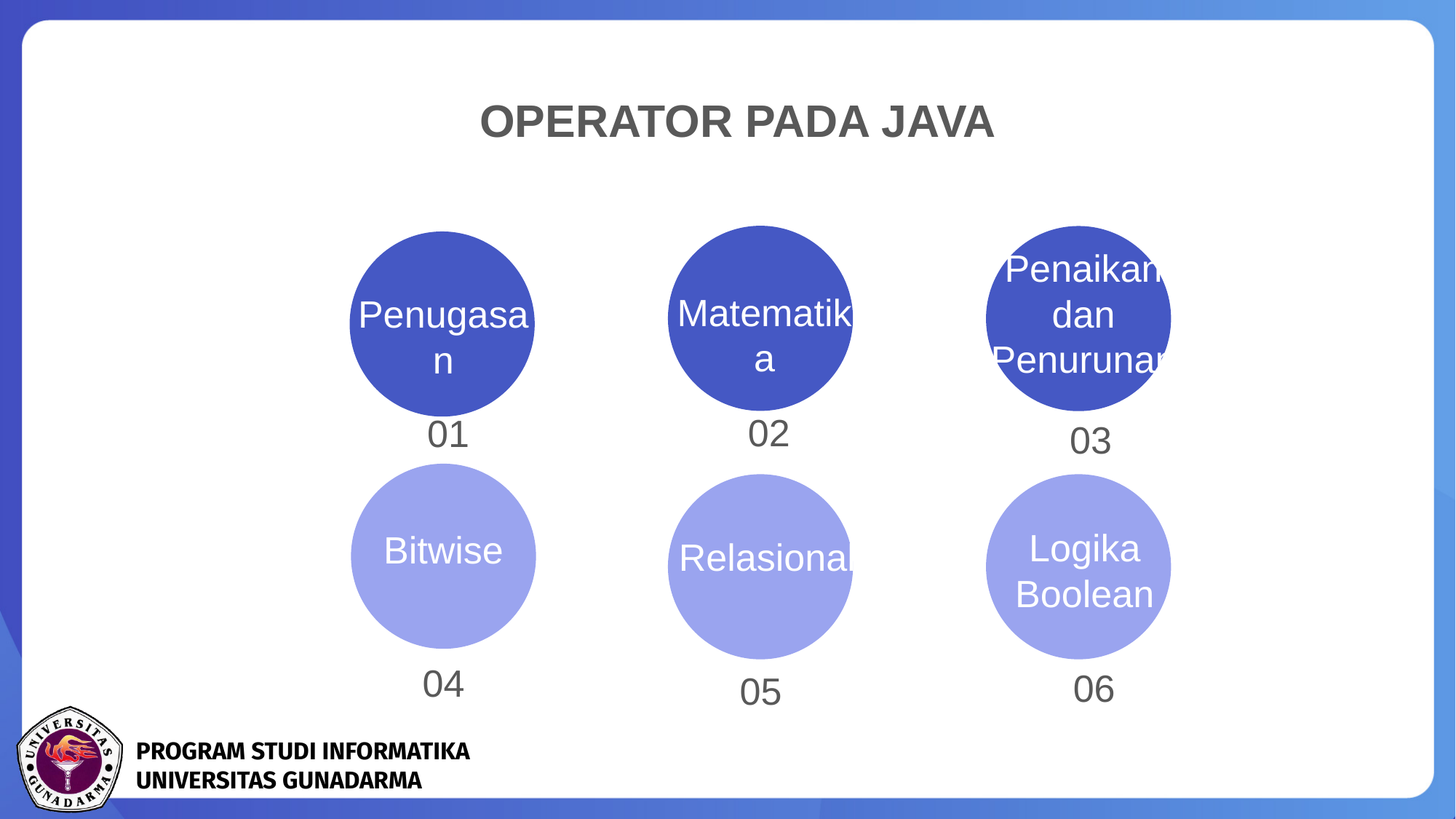

Operator Pada Java

Penaikan dan Penurunan
Matematika
Penugasan
02
01
03

Logika Boolean
Bitwise
Relasional
04
06
05